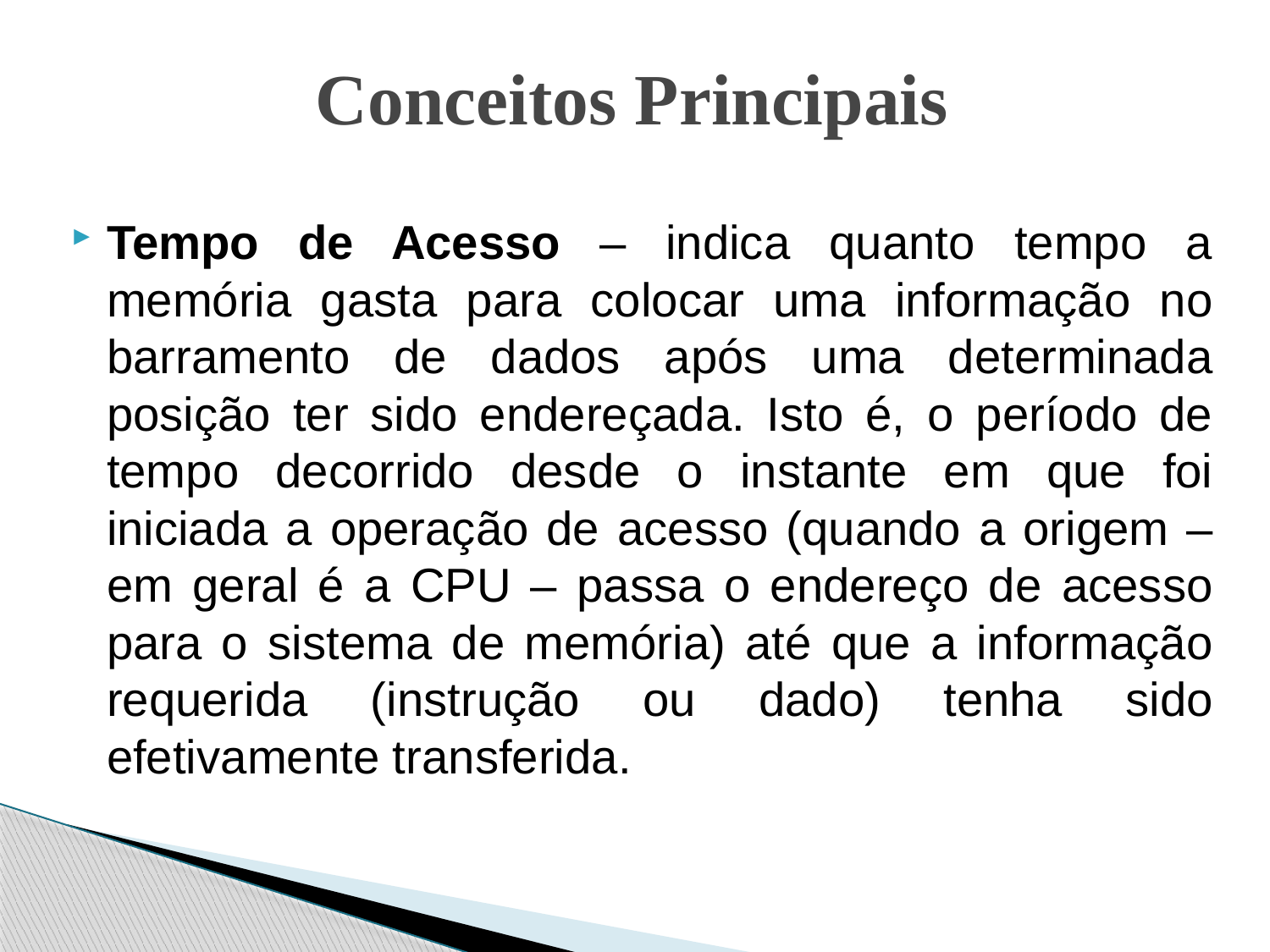

# Conceitos Principais
Tempo de Acesso – indica quanto tempo a memória gasta para colocar uma informação no barramento de dados após uma determinada posição ter sido endereçada. Isto é, o período de tempo decorrido desde o instante em que foi iniciada a operação de acesso (quando a origem – em geral é a CPU – passa o endereço de acesso para o sistema de memória) até que a informação requerida (instrução ou dado) tenha sido efetivamente transferida.